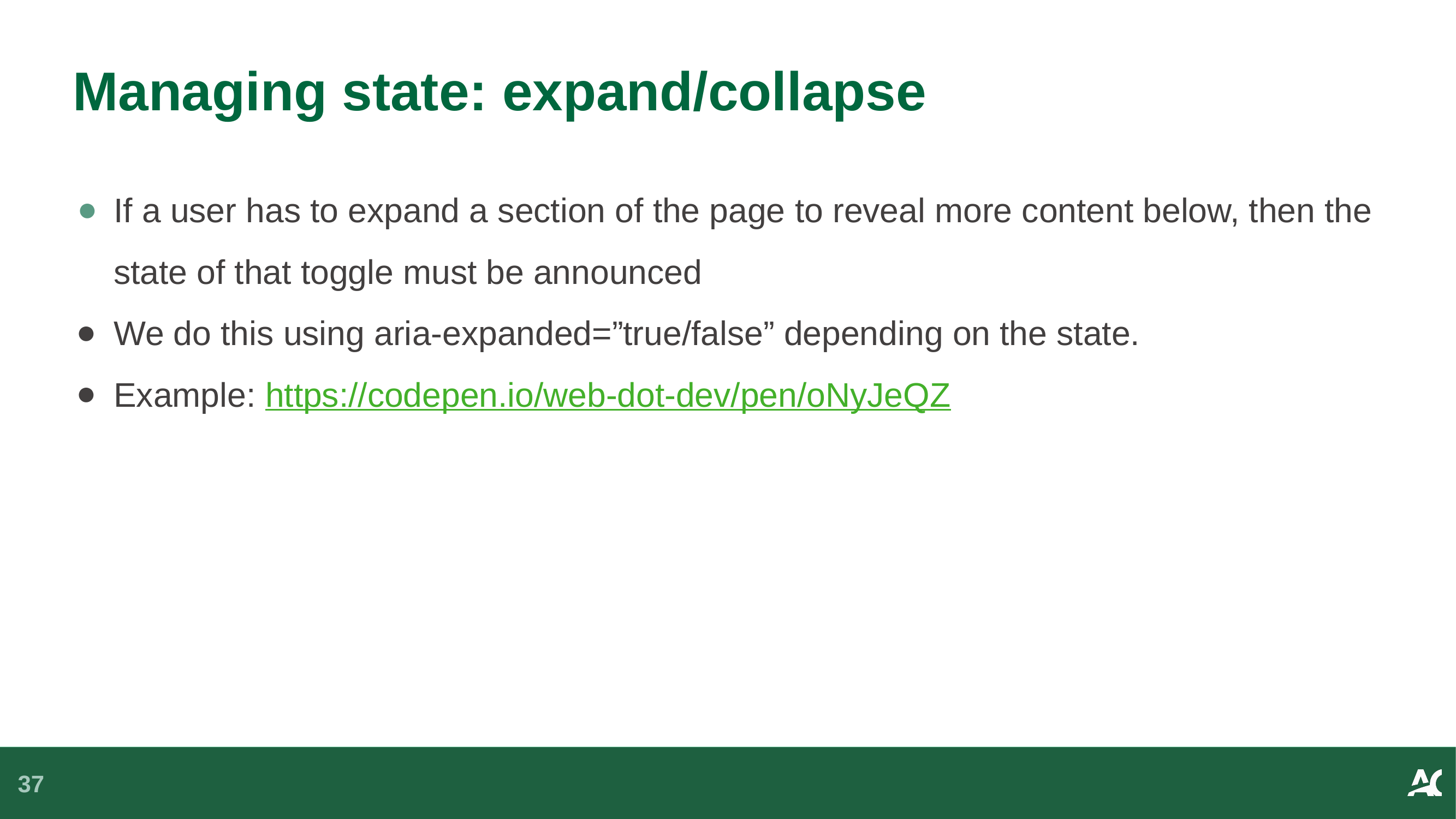

# Managing state: expand/collapse
If a user has to expand a section of the page to reveal more content below, then the state of that toggle must be announced
We do this using aria-expanded=”true/false” depending on the state.
Example: https://codepen.io/web-dot-dev/pen/oNyJeQZ

37